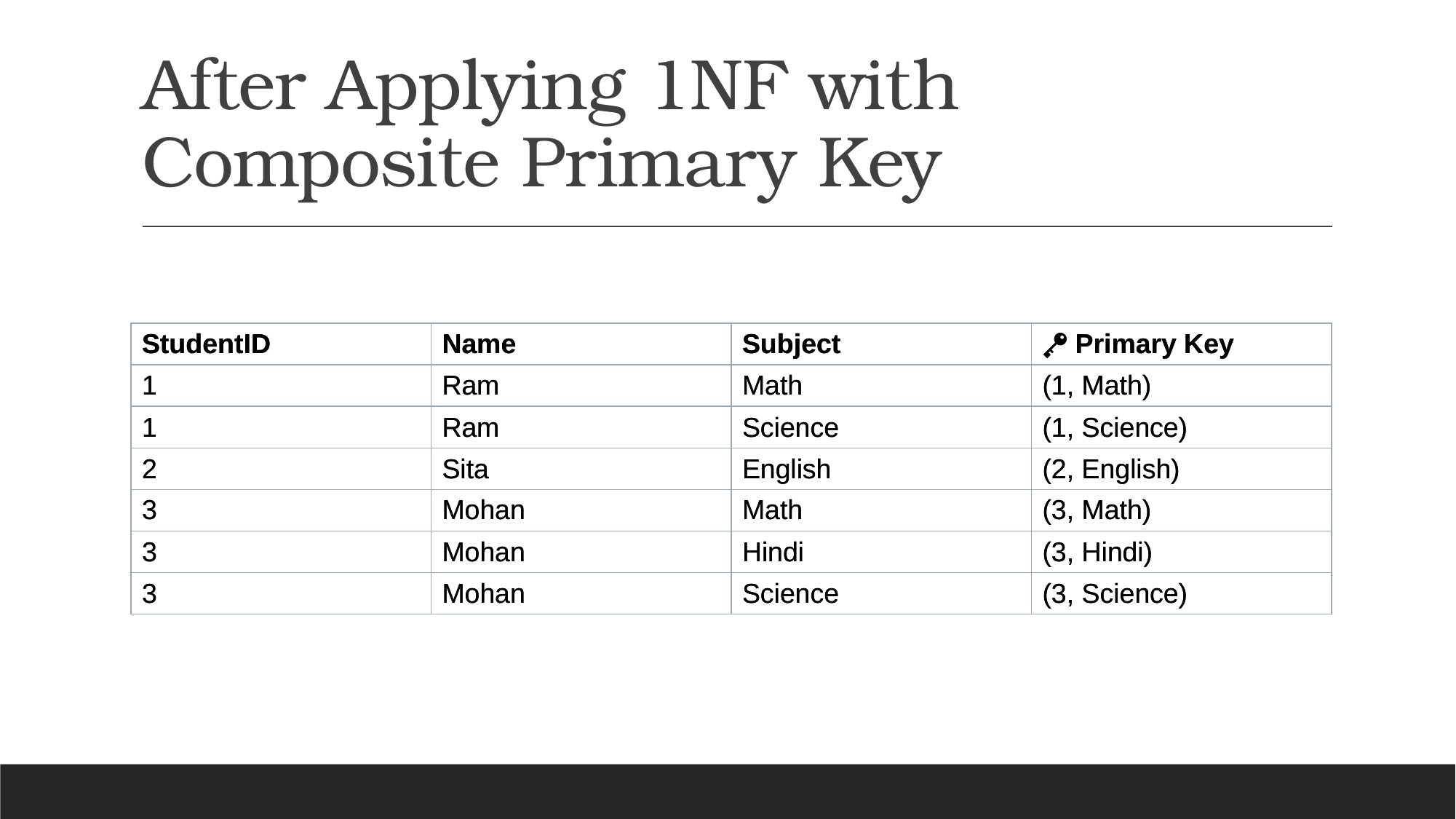

# After Applying 1NF with Composite Primary Key
| StudentID | Name | Subject | 🔑 Primary Key |
| --- | --- | --- | --- |
| 1 | Ram | Math | (1, Math) |
| 1 | Ram | Science | (1, Science) |
| 2 | Sita | English | (2, English) |
| 3 | Mohan | Math | (3, Math) |
| 3 | Mohan | Hindi | (3, Hindi) |
| 3 | Mohan | Science | (3, Science) |
| StudentID | Name | Subject | 🔑 Primary Key |
| --- | --- | --- | --- |
| 1 | Ram | Math | (1, Math) |
| 1 | Ram | Science | (1, Science) |
| 2 | Sita | English | (2, English) |
| 3 | Mohan | Math | (3, Math) |
| 3 | Mohan | Hindi | (3, Hindi) |
| 3 | Mohan | Science | (3, Science) |